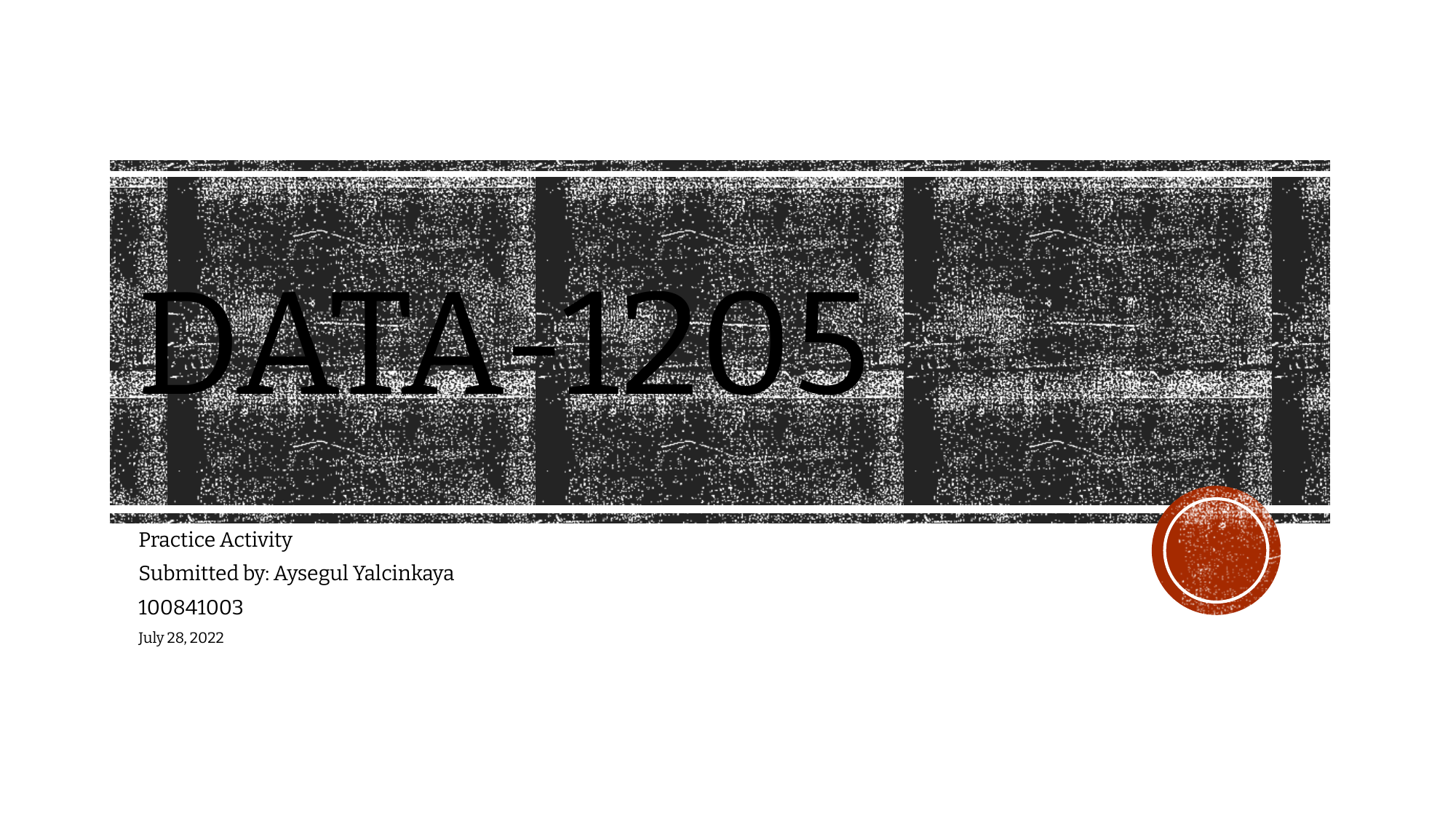

# DATA-1205
Practice Activity
Submitted by: Aysegul Yalcinkaya
100841003
July 28, 2022